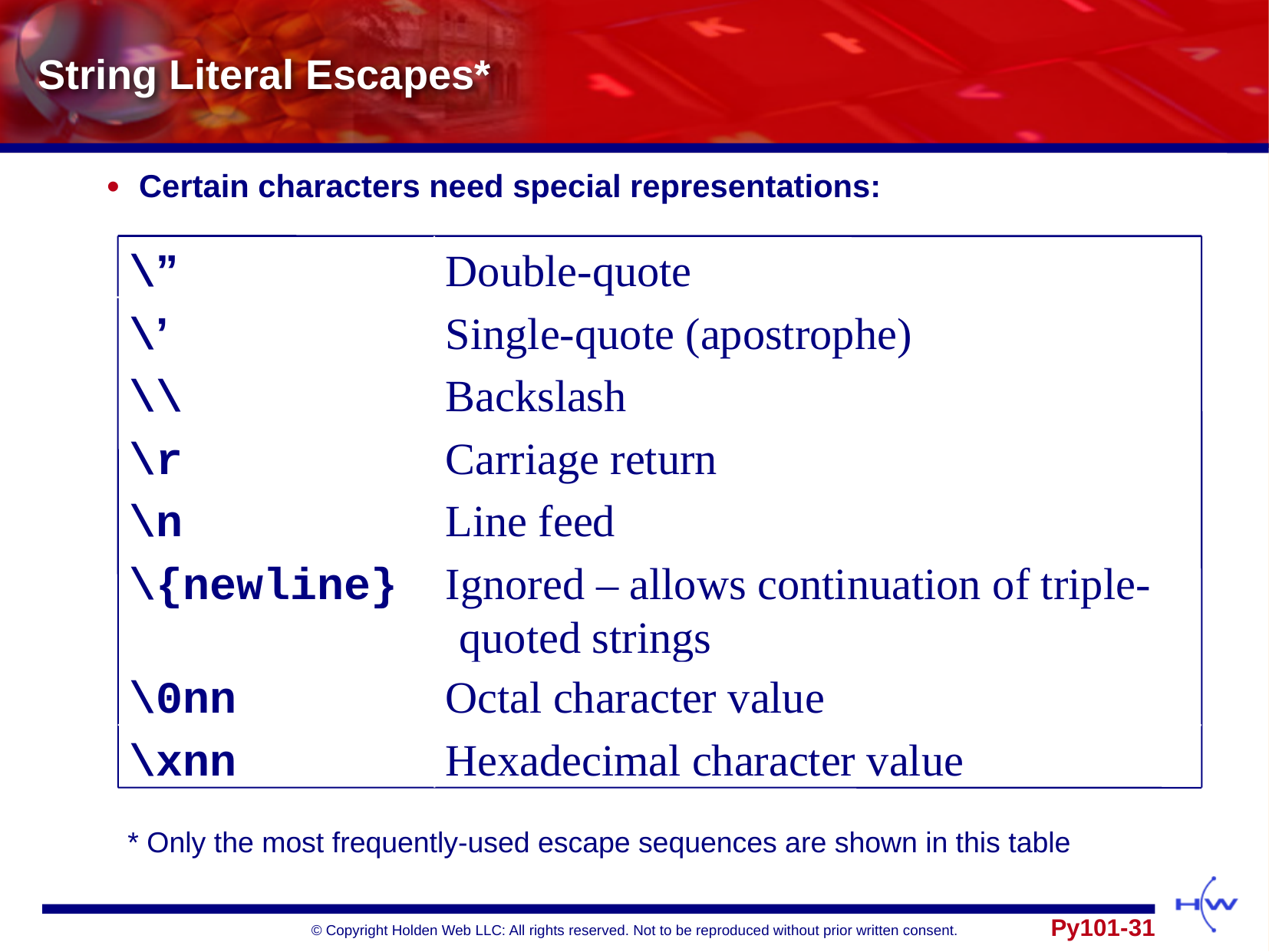

# String Literal Escapes*
Certain characters need special representations:
\”

Double-quote

\’
Single-quote (apostrophe)
\\

Backslash
\r

Carriage return
\n

Line feed
\{newline}

Ignored – allows continuation of triple-quoted strings
\0nn

Octal character value
\xnn

Hexadecimal character value

* Only the most frequently-used escape sequences are shown in this table